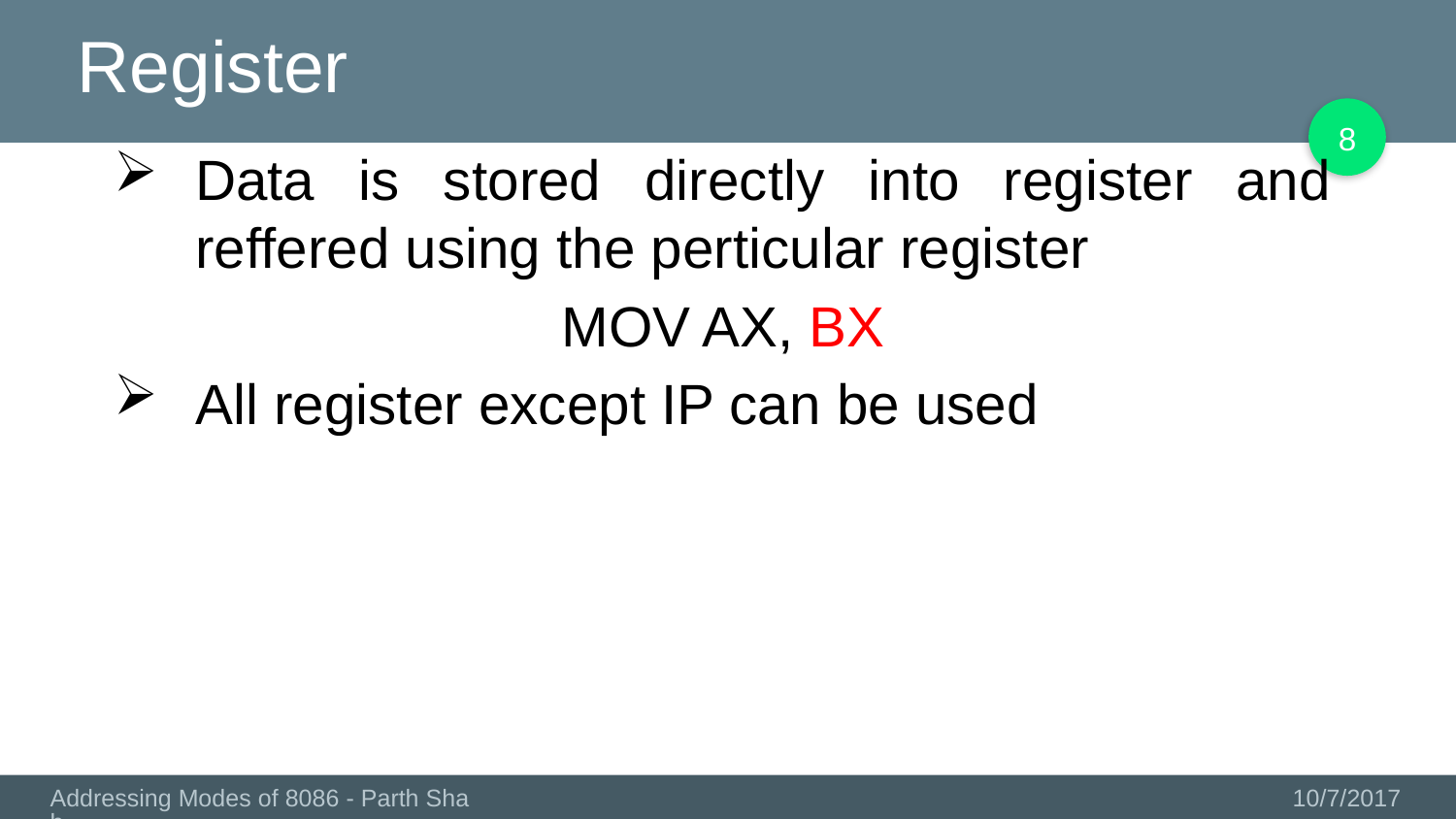

# Register
8
Data is stored directly into register and reffered using the perticular register
MOV AX, BX
All register except IP can be used
Addressing Modes of 8086 - Parth Shah
10/7/2017